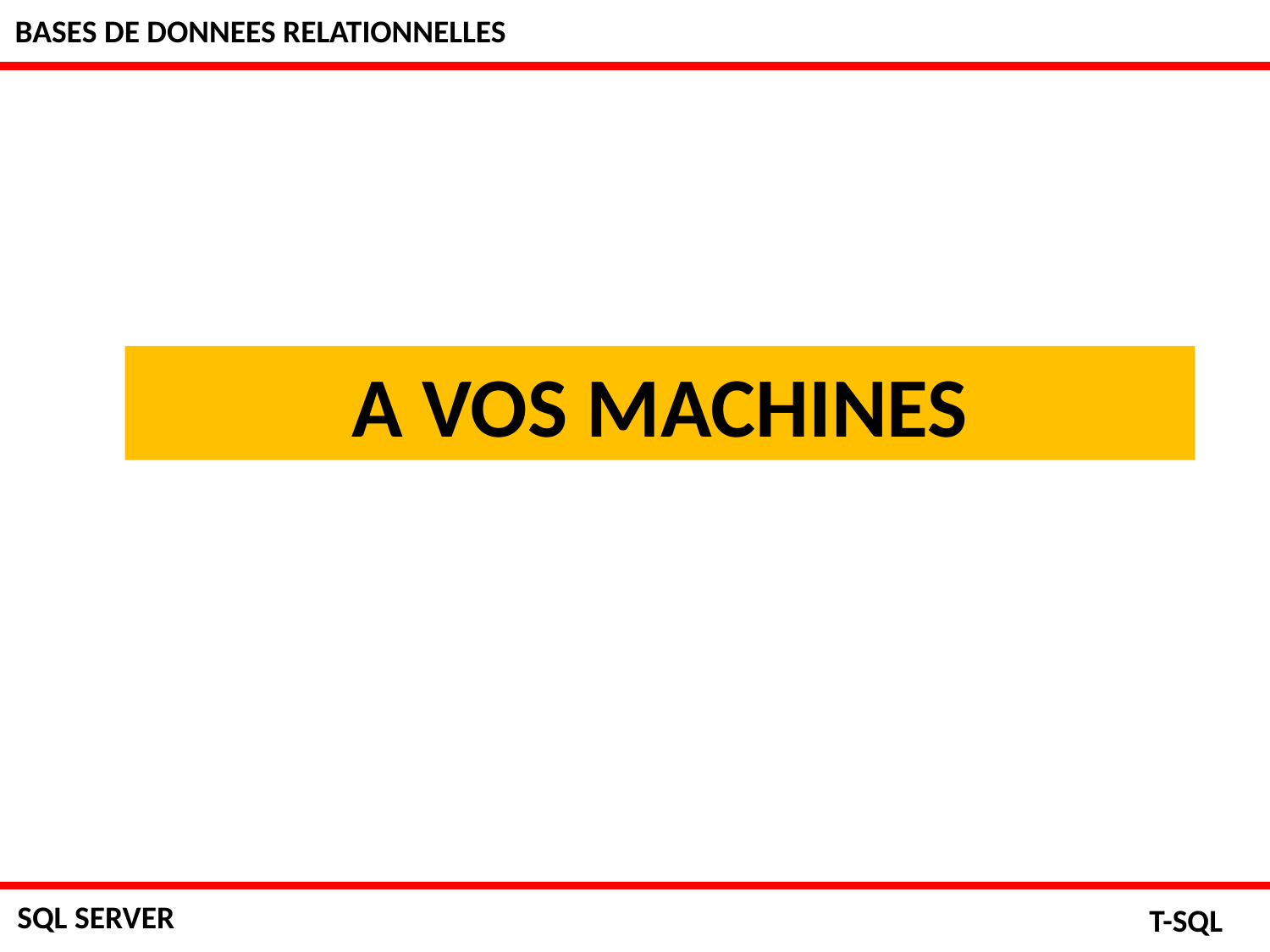

BASES DE DONNEES RELATIONNELLES
A VOS MACHINES
SQL SERVER
T-SQL